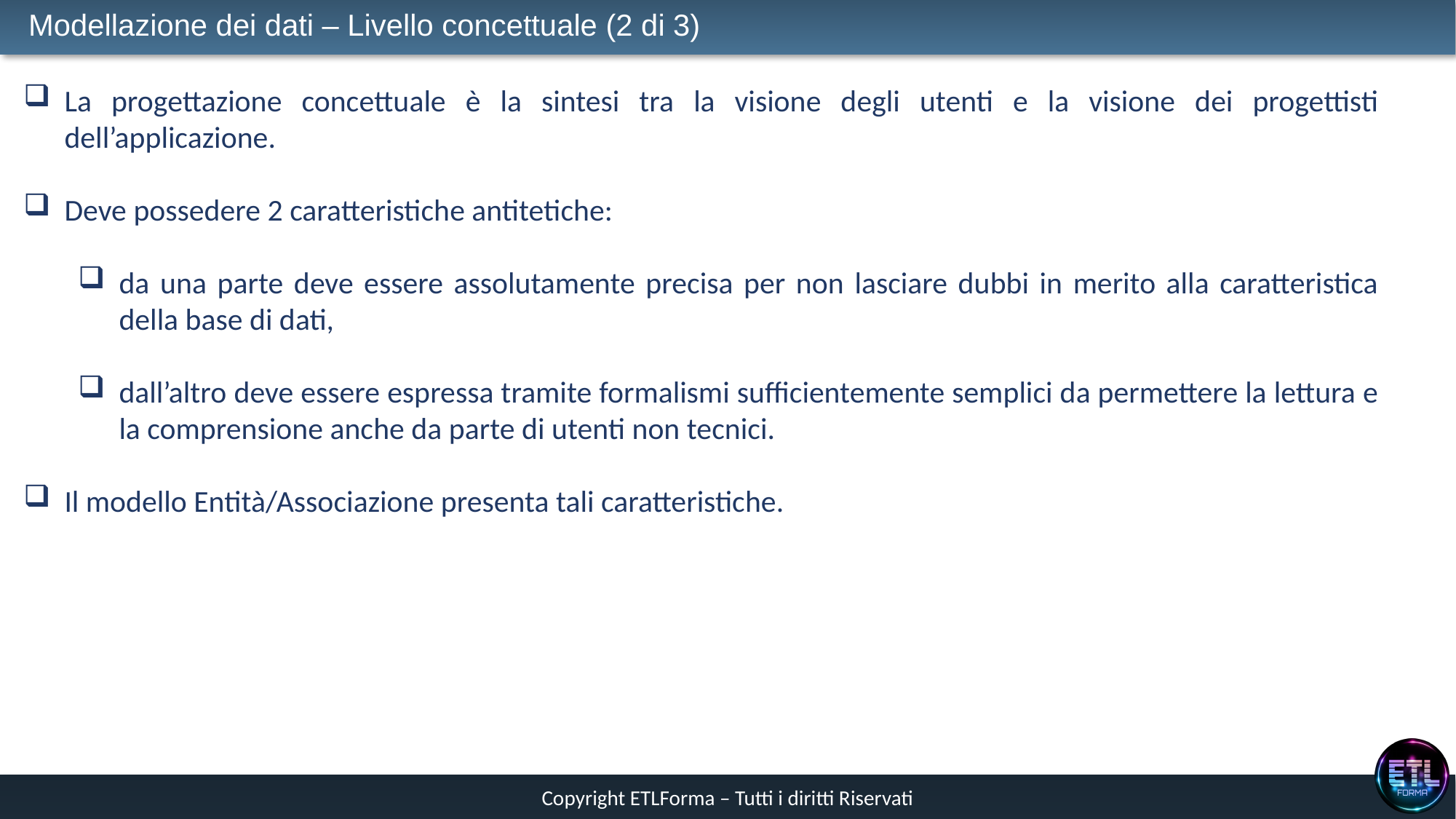

# Modellazione dei dati – Livello concettuale (2 di 3)
La progettazione concettuale è la sintesi tra la visione degli utenti e la visione dei progettisti dell’applicazione.

Deve possedere 2 caratteristiche antitetiche:

da una parte deve essere assolutamente precisa per non lasciare dubbi in merito alla caratteristica della base di dati,

dall’altro deve essere espressa tramite formalismi sufficientemente semplici da permettere la lettura e la comprensione anche da parte di utenti non tecnici.

Il modello Entità/Associazione presenta tali caratteristiche.